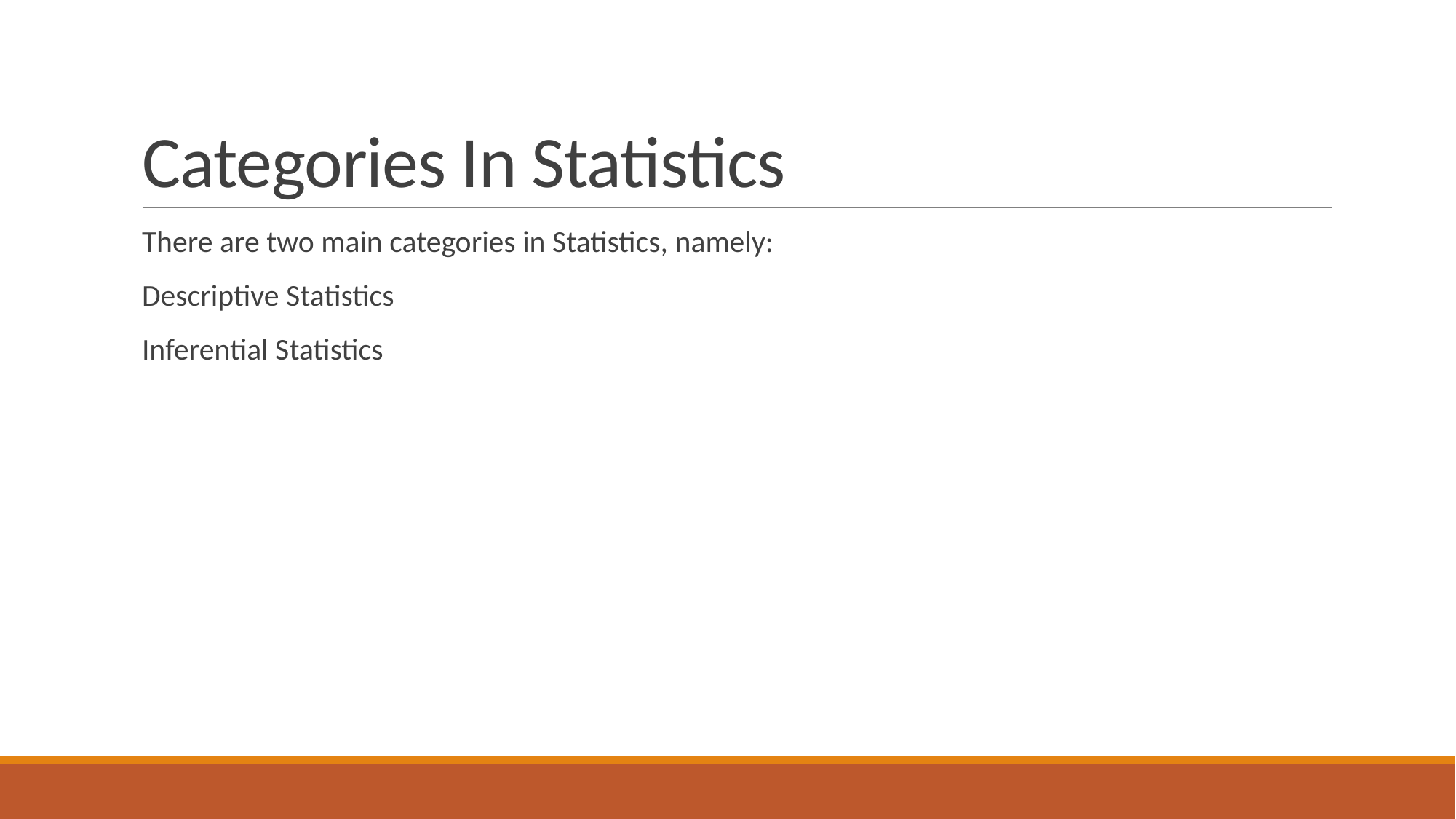

# Categories In Statistics
There are two main categories in Statistics, namely:
Descriptive Statistics
Inferential Statistics